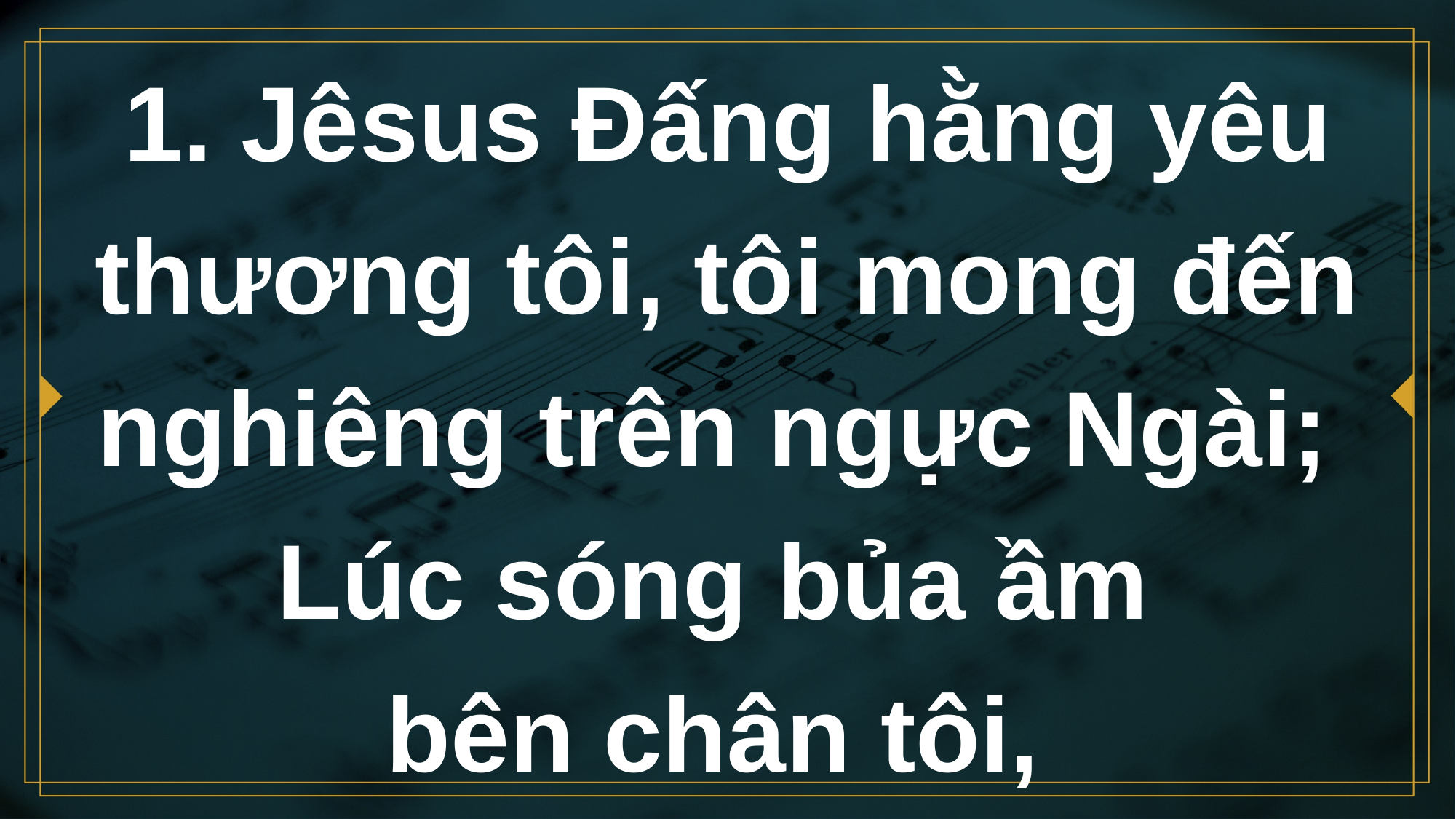

# 1. Jêsus Đấng hằng yêu thương tôi, tôi mong đến nghiêng trên ngực Ngài; Lúc sóng bủa ầm bên chân tôi,